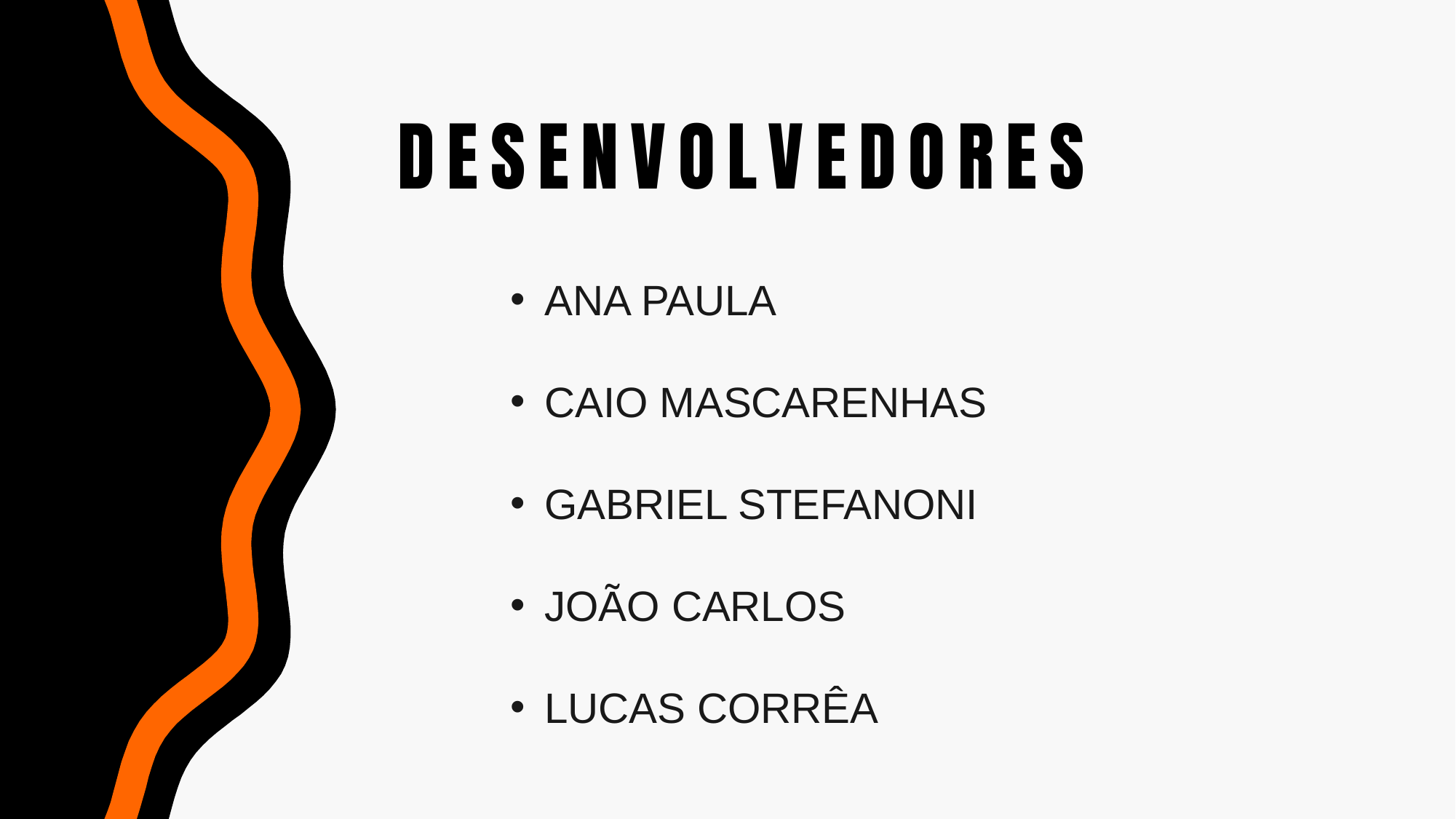

# desenvolvedores
ANA PAULA

CAIO MASCARENHAS

GABRIEL STEFANONI

JOÃO CARLOS

LUCAS CORRÊA